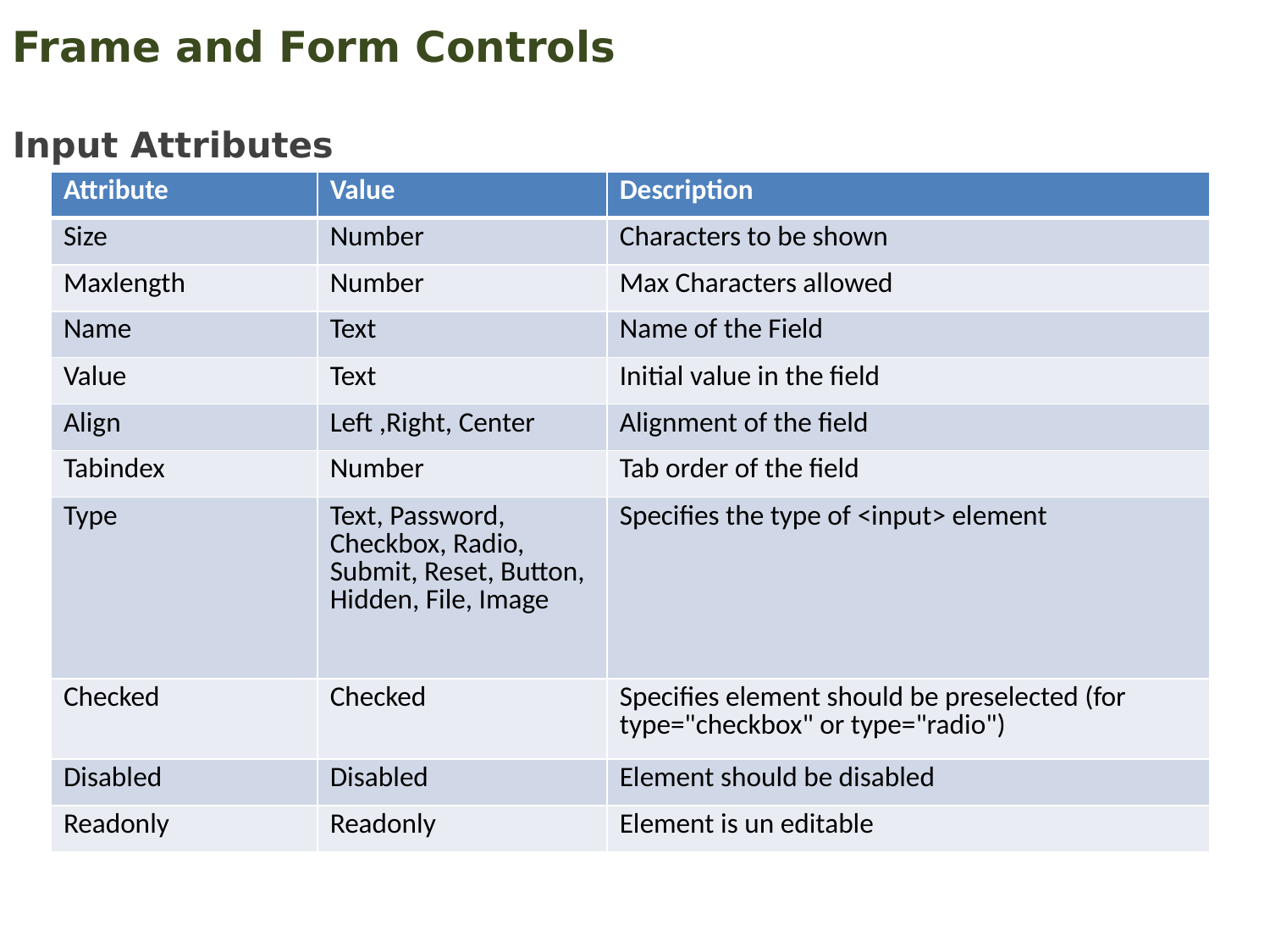

Frame and Form Controls
Input Attributes
| Attribute | Value | Description |
| --- | --- | --- |
| Size | Number | Characters to be shown |
| Maxlength | Number | Max Characters allowed |
| Name | Text | Name of the Field |
| Value | Text | Initial value in the field |
| Align | Left ,Right, Center | Alignment of the field |
| Tabindex | Number | Tab order of the field |
| Type | Text, Password, Checkbox, Radio, Submit, Reset, Button, Hidden, File, Image | Specifies the type of <input> element |
| Checked | Checked | Specifies element should be preselected (for type="checkbox" or type="radio") |
| Disabled | Disabled | Element should be disabled |
| Readonly | Readonly | Element is un editable |